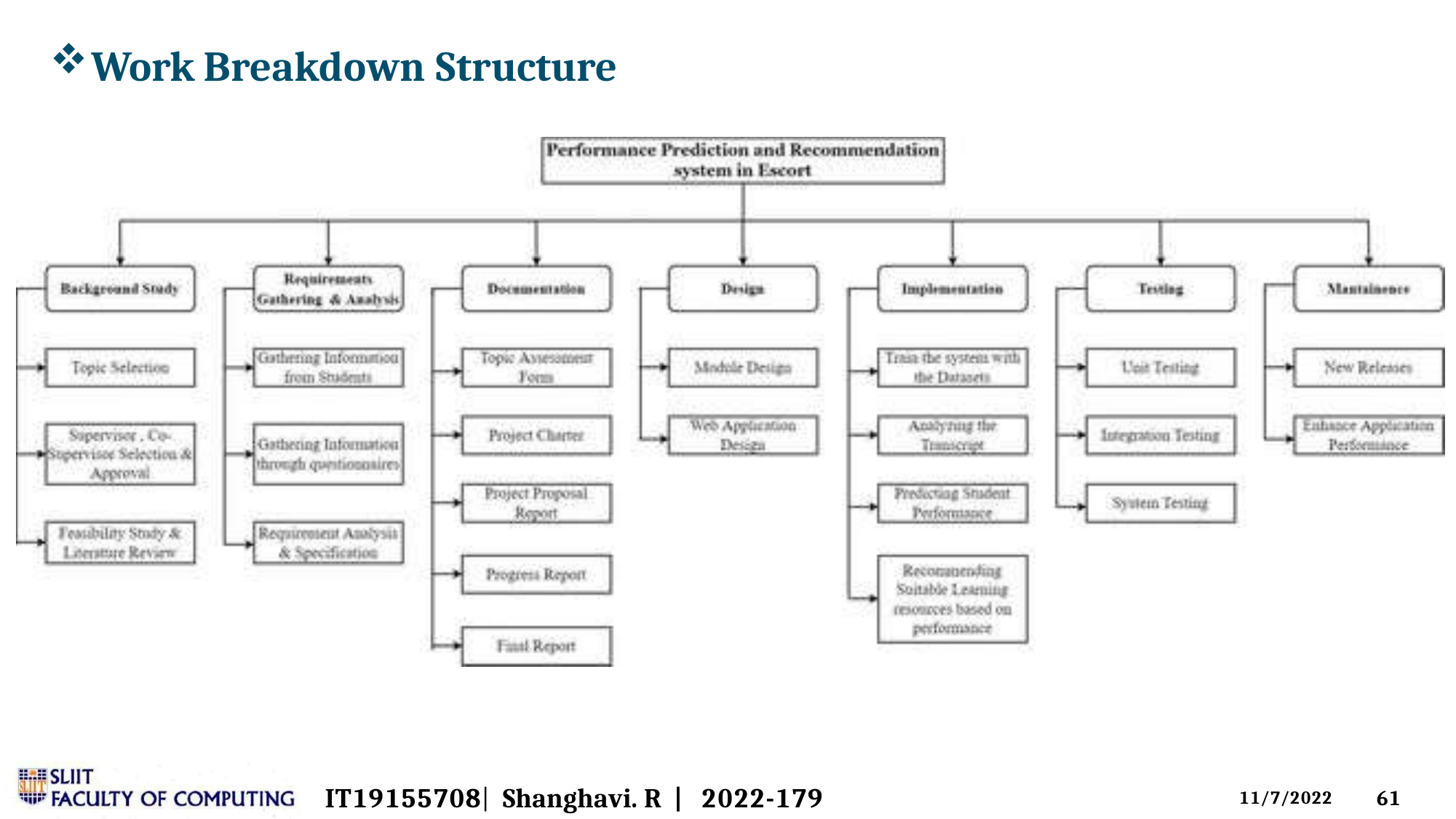

Work Breakdown Structure

IT19155708|  Shanghavi. R  |	2022-179
61
11/7/2022